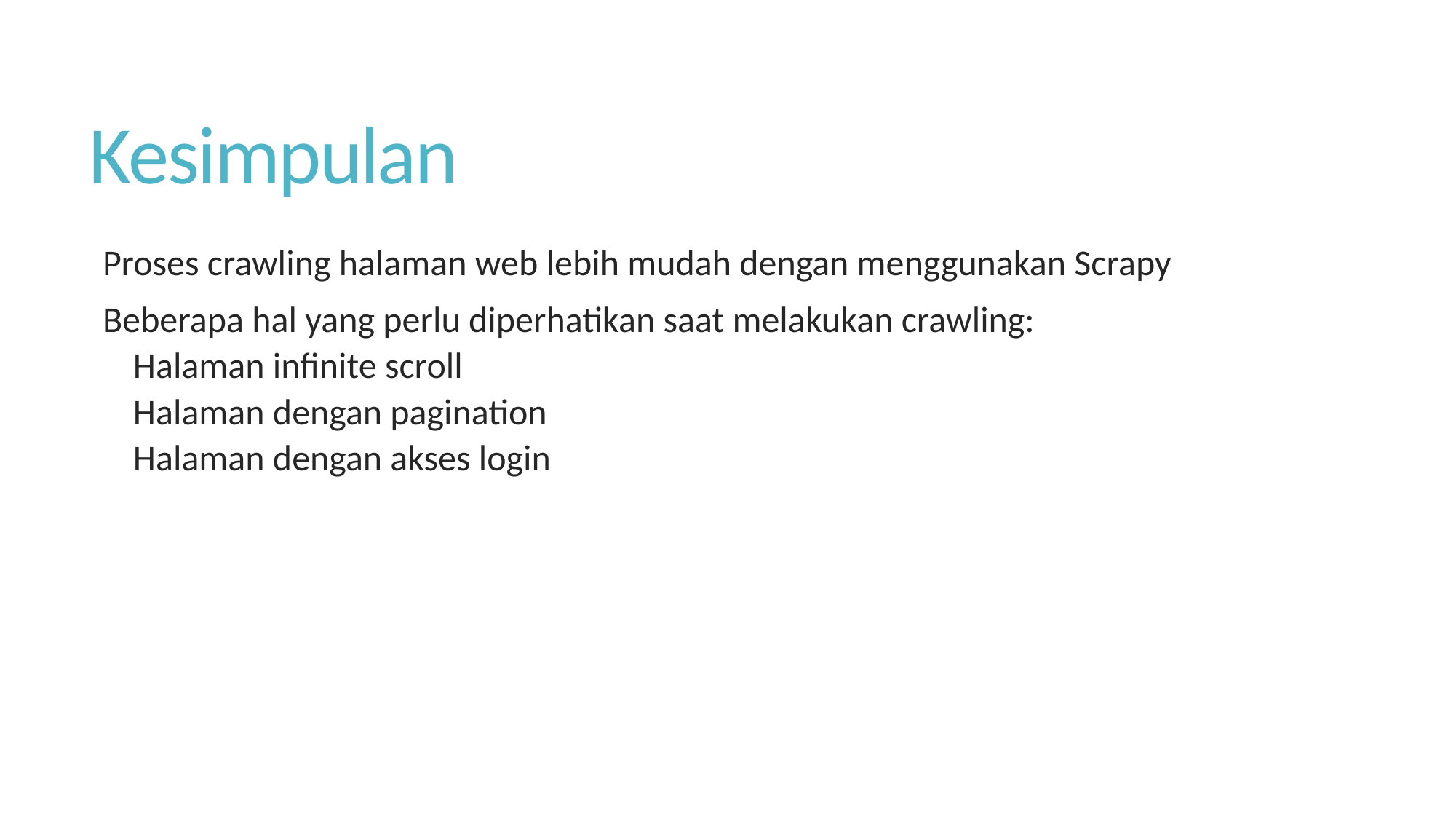

# Kesimpulan
Proses crawling halaman web lebih mudah dengan menggunakan Scrapy
Beberapa hal yang perlu diperhatikan saat melakukan crawling:
Halaman infinite scroll
Halaman dengan pagination
Halaman dengan akses login